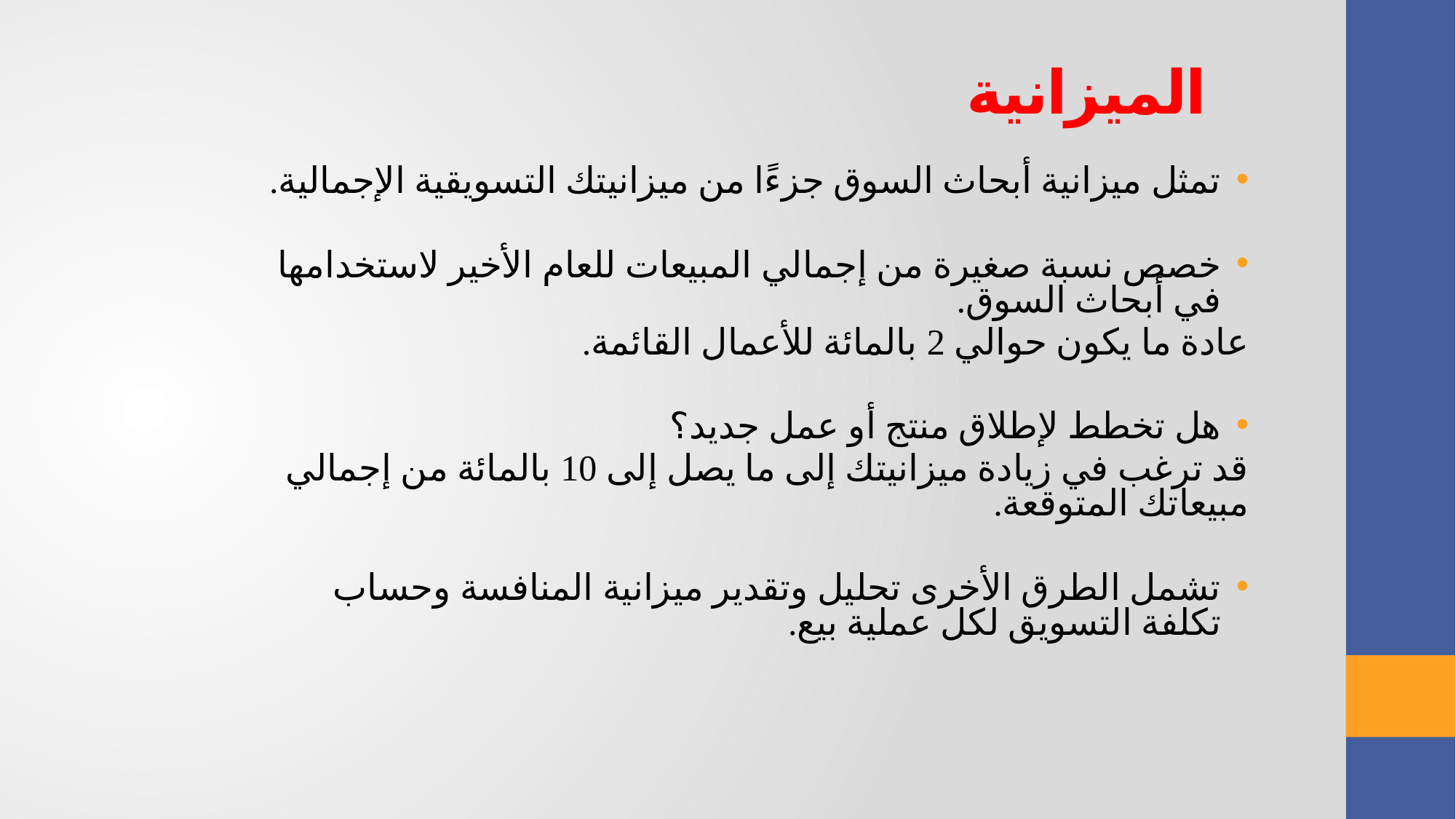

الميزانية
تمثل ميزانية أبحاث السوق جزءًا من ميزانيتك التسويقية الإجمالية.

خصص نسبة صغيرة من إجمالي المبيعات للعام الأخير لاستخدامها في أبحاث السوق.
عادة ما يكون حوالي 2 بالمائة للأعمال القائمة.

هل تخطط لإطلاق منتج أو عمل جديد؟
قد ترغب في زيادة ميزانيتك إلى ما يصل إلى 10 بالمائة من إجمالي مبيعاتك المتوقعة.

تشمل الطرق الأخرى تحليل وتقدير ميزانية المنافسة وحساب تكلفة التسويق لكل عملية بيع.